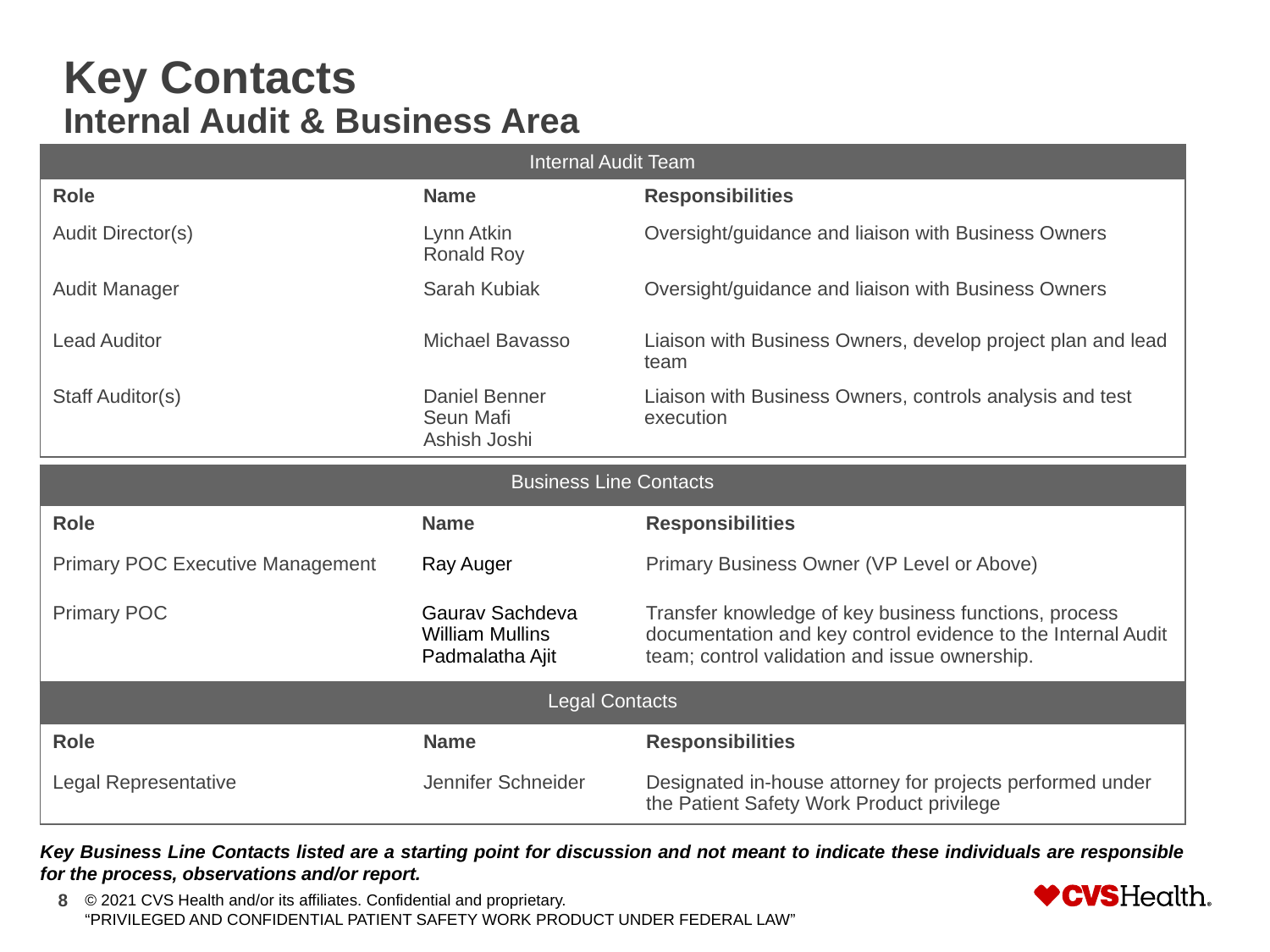

# Key Contacts Internal Audit & Business Area
| Internal Audit Team |  |  |
| --- | --- | --- |
| Role | Name | Responsibilities |
| Audit Director(s) | Lynn Atkin Ronald Roy | Oversight/guidance and liaison with Business Owners |
| Audit Manager | Sarah Kubiak | Oversight/guidance and liaison with Business Owners |
| Lead Auditor | Michael Bavasso | Liaison with Business Owners, develop project plan and lead team |
| Staff Auditor(s) | Daniel Benner Seun Mafi Ashish Joshi | Liaison with Business Owners, controls analysis and test execution |
| Business Line Contacts |  |  |
| --- | --- | --- |
| Role | Name | Responsibilities |
| Primary POC Executive Management | Ray Auger | Primary Business Owner (VP Level or Above) |
| Primary POC | Gaurav Sachdeva William Mullins Padmalatha Ajit | Transfer knowledge of key business functions, process documentation and key control evidence to the Internal Audit team; control validation and issue ownership. |
| Legal Contacts |  |  |
| --- | --- | --- |
| Role | Name | Responsibilities |
| Legal Representative | Jennifer Schneider | Designated in-house attorney for projects performed under the Patient Safety Work Product privilege |
Key Business Line Contacts listed are a starting point for discussion and not meant to indicate these individuals are responsible for the process, observations and/or report.
© 2021 CVS Health and/or its affiliates. Confidential and proprietary.
“PRIVILEGED AND CONFIDENTIAL PATIENT SAFETY WORK PRODUCT UNDER FEDERAL LAW”